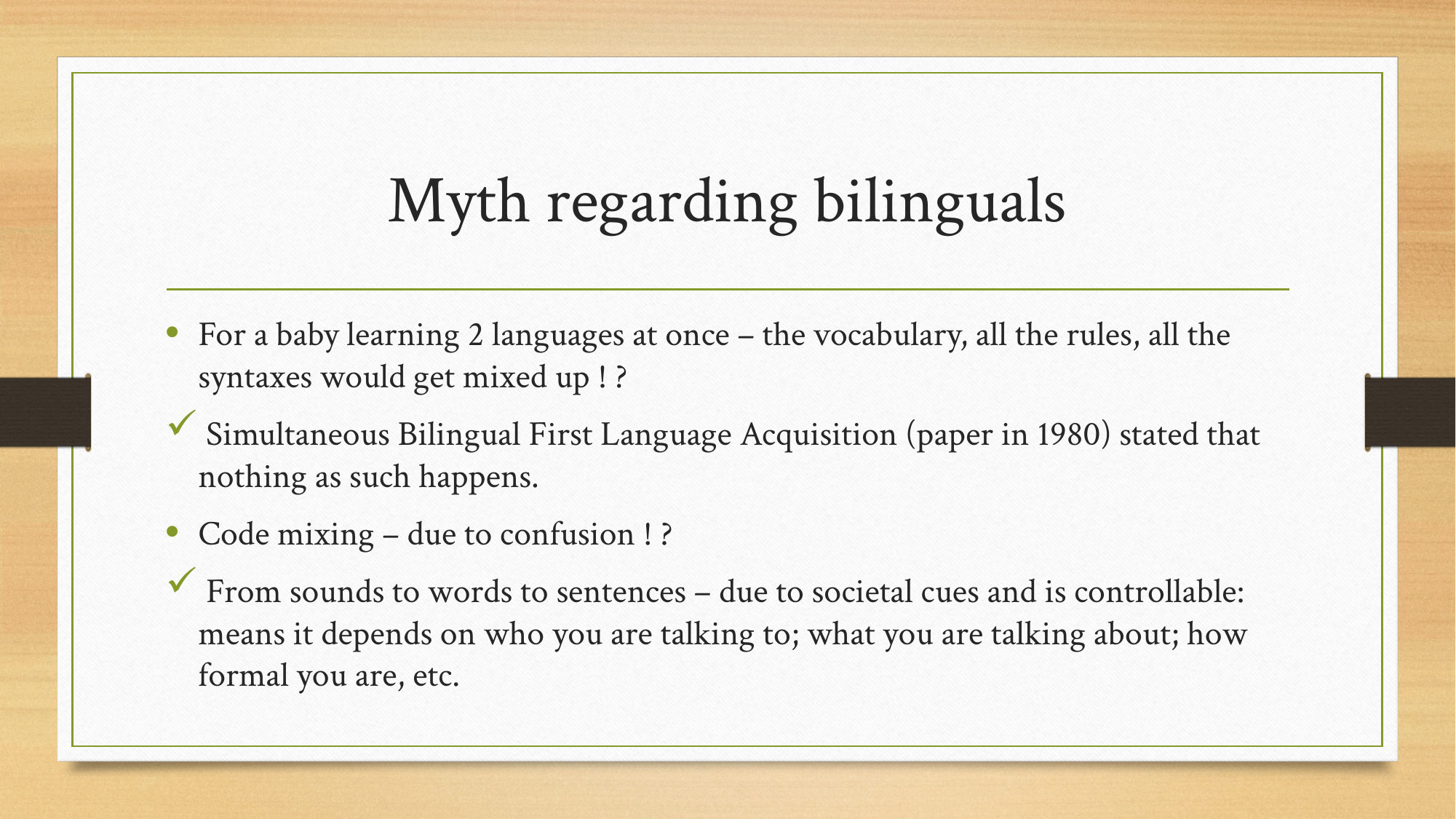

# Myth regarding bilinguals
For a baby learning 2 languages at once – the vocabulary, all the rules, all the syntaxes would get mixed up ! ?
 Simultaneous Bilingual First Language Acquisition (paper in 1980) stated that nothing as such happens.
Code mixing – due to confusion ! ?
 From sounds to words to sentences – due to societal cues and is controllable: means it depends on who you are talking to; what you are talking about; how formal you are, etc.